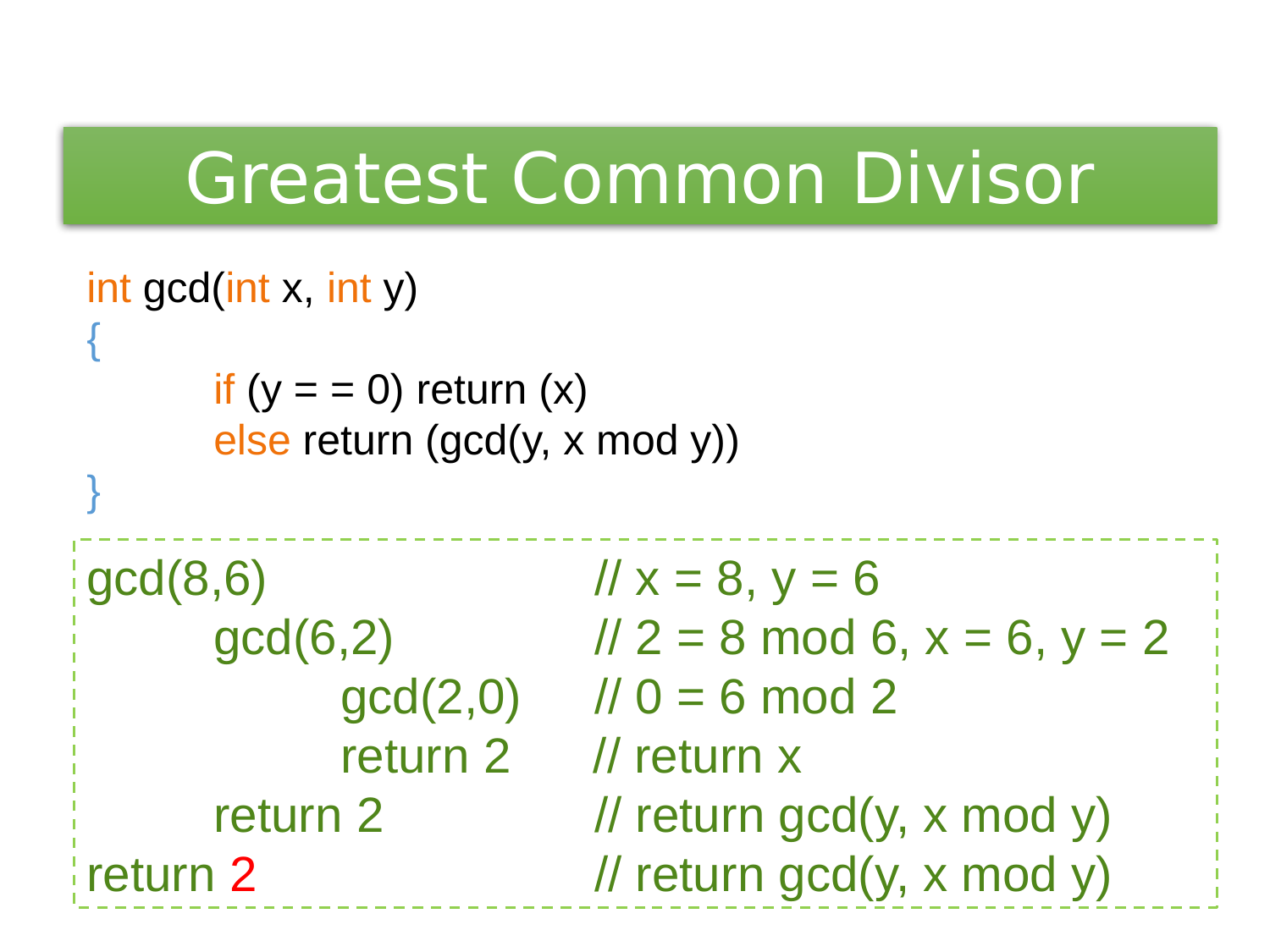

Greatest Common Divisor
int gcd(int x, int y)
{
	if (y = = 0) return (x)
	else return (gcd(y, x mod y))
}

gcd(8,6)			// x = 8, y = 6
	gcd(6,2)		// 2 = 8 mod 6, x = 6, y = 2
		gcd(2,0)	// 0 = 6 mod 2
		return 2      // return x
	return 2		// return gcd(y, x mod y)
return 2			// return gcd(y, x mod y)